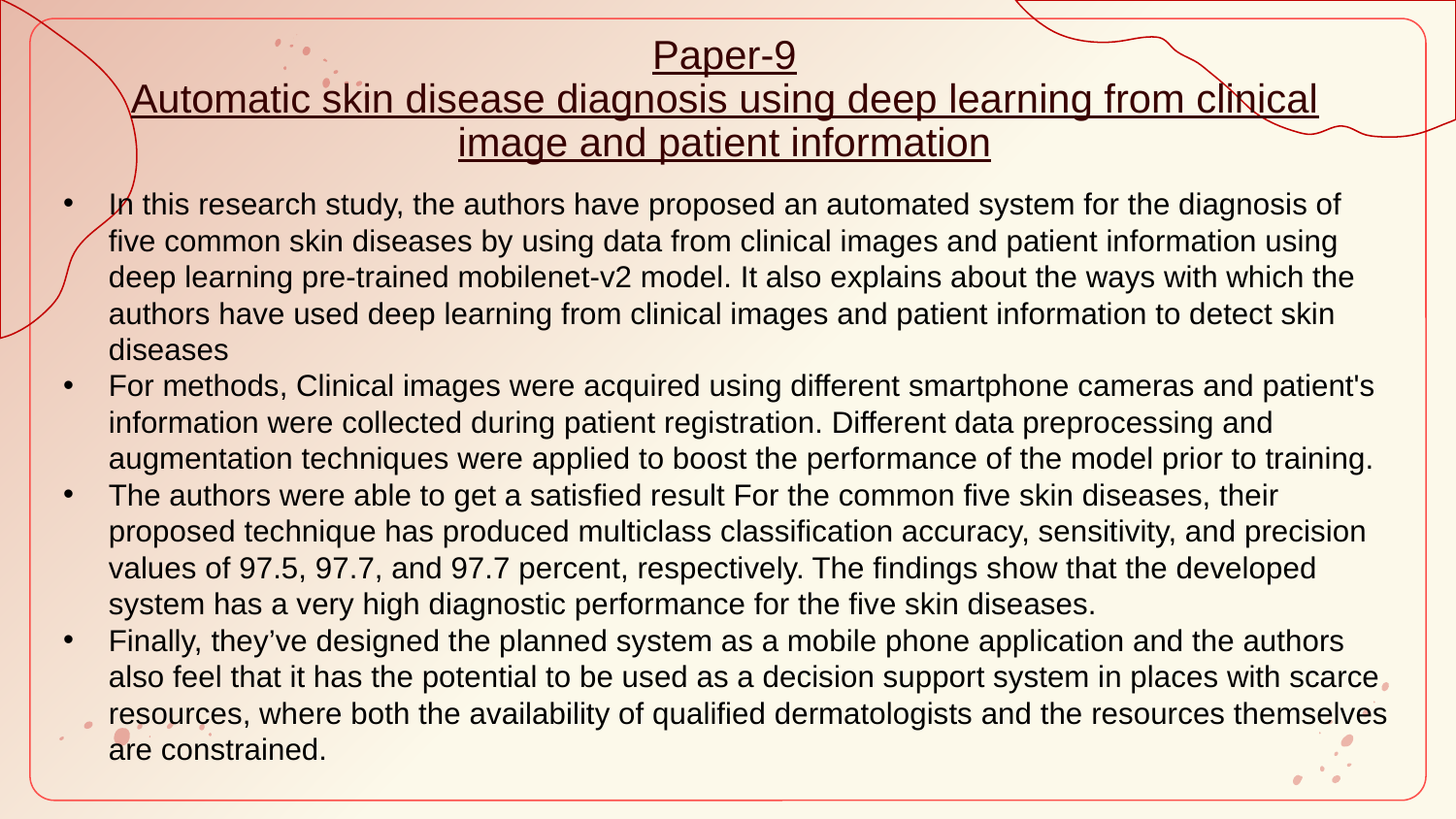

Paper-9
Automatic skin disease diagnosis using deep learning from clinical image and patient information
In this research study, the authors have proposed an automated system for the diagnosis of five common skin diseases by using data from clinical images and patient information using deep learning pre-trained mobilenet-v2 model. It also explains about the ways with which the authors have used deep learning from clinical images and patient information to detect skin diseases
For methods, Clinical images were acquired using different smartphone cameras and patient's information were collected during patient registration. Different data preprocessing and augmentation techniques were applied to boost the performance of the model prior to training.
The authors were able to get a satisfied result For the common five skin diseases, their proposed technique has produced multiclass classification accuracy, sensitivity, and precision values of 97.5, 97.7, and 97.7 percent, respectively. The findings show that the developed system has a very high diagnostic performance for the five skin diseases.
Finally, they’ve designed the planned system as a mobile phone application and the authors also feel that it has the potential to be used as a decision support system in places with scarce resources, where both the availability of qualified dermatologists and the resources themselves are constrained.